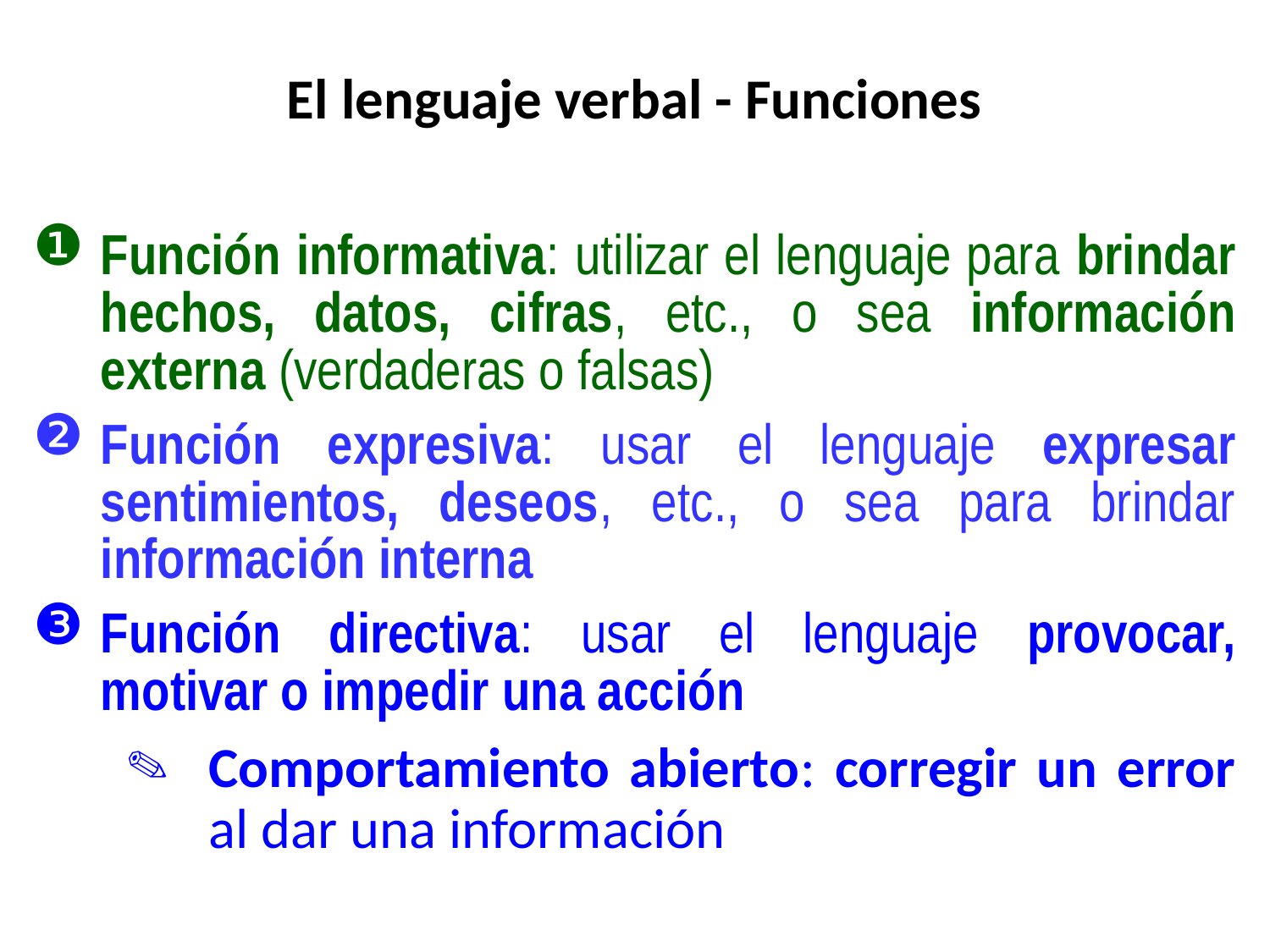

# El lenguaje verbal - Funciones
Función informativa: utilizar el lenguaje para brindar hechos, datos, cifras, etc., o sea información externa (verdaderas o falsas)
Función expresiva: usar el lenguaje expresar sentimientos, deseos, etc., o sea para brindar información interna
Función directiva: usar el lenguaje provocar, motivar o impedir una acción
Comportamiento abierto: corregir un error al dar una información